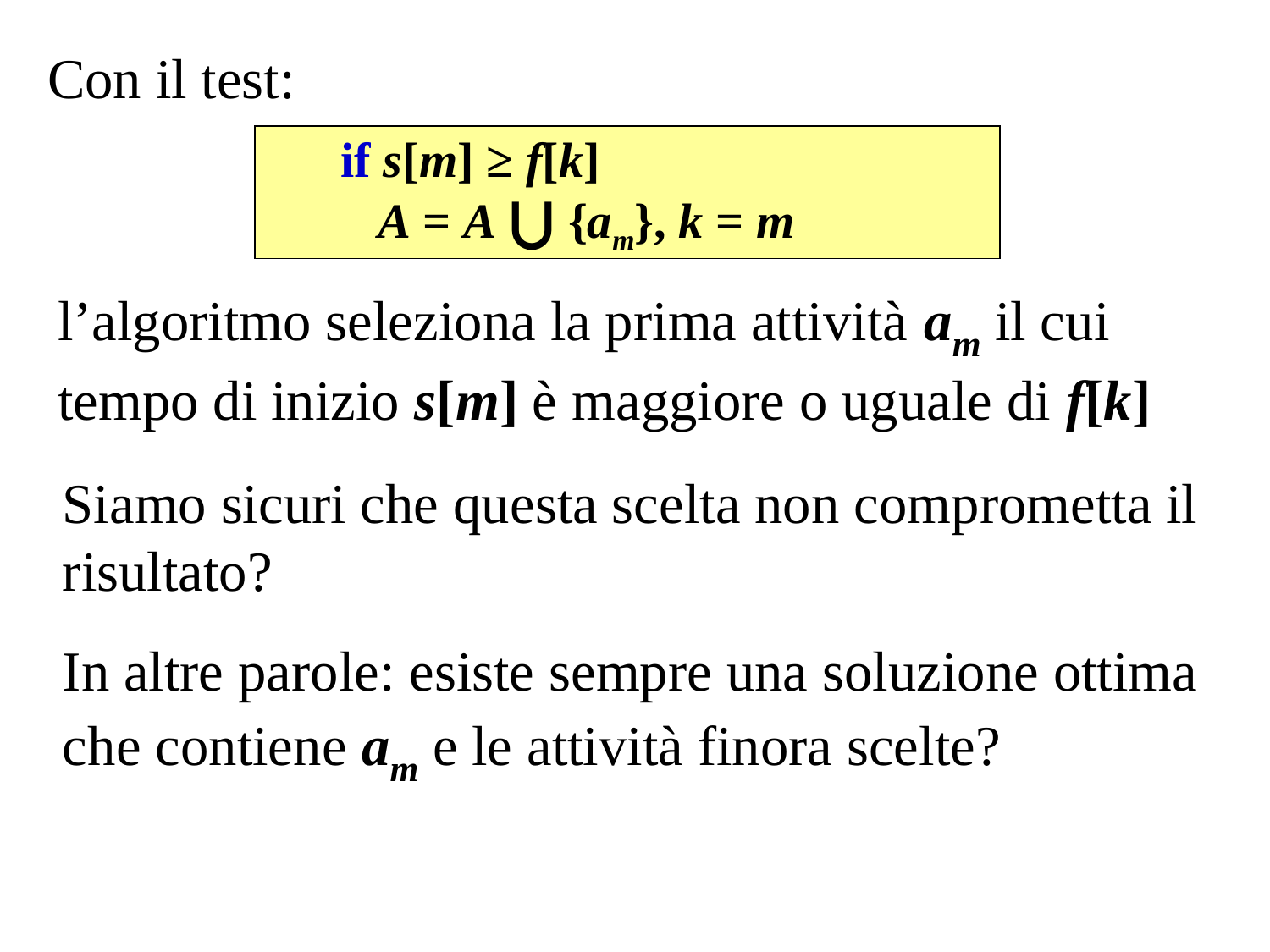

Con il test:
      if s[m] ≥ f[k]
         A = A ⋃ {am}, k = m
l’algoritmo seleziona la prima attività am il cui tempo di inizio s[m] è maggiore o uguale di f[k]
Siamo sicuri che questa scelta non comprometta il risultato?
In altre parole: esiste sempre una soluzione ottima che contiene am e le attività finora scelte?